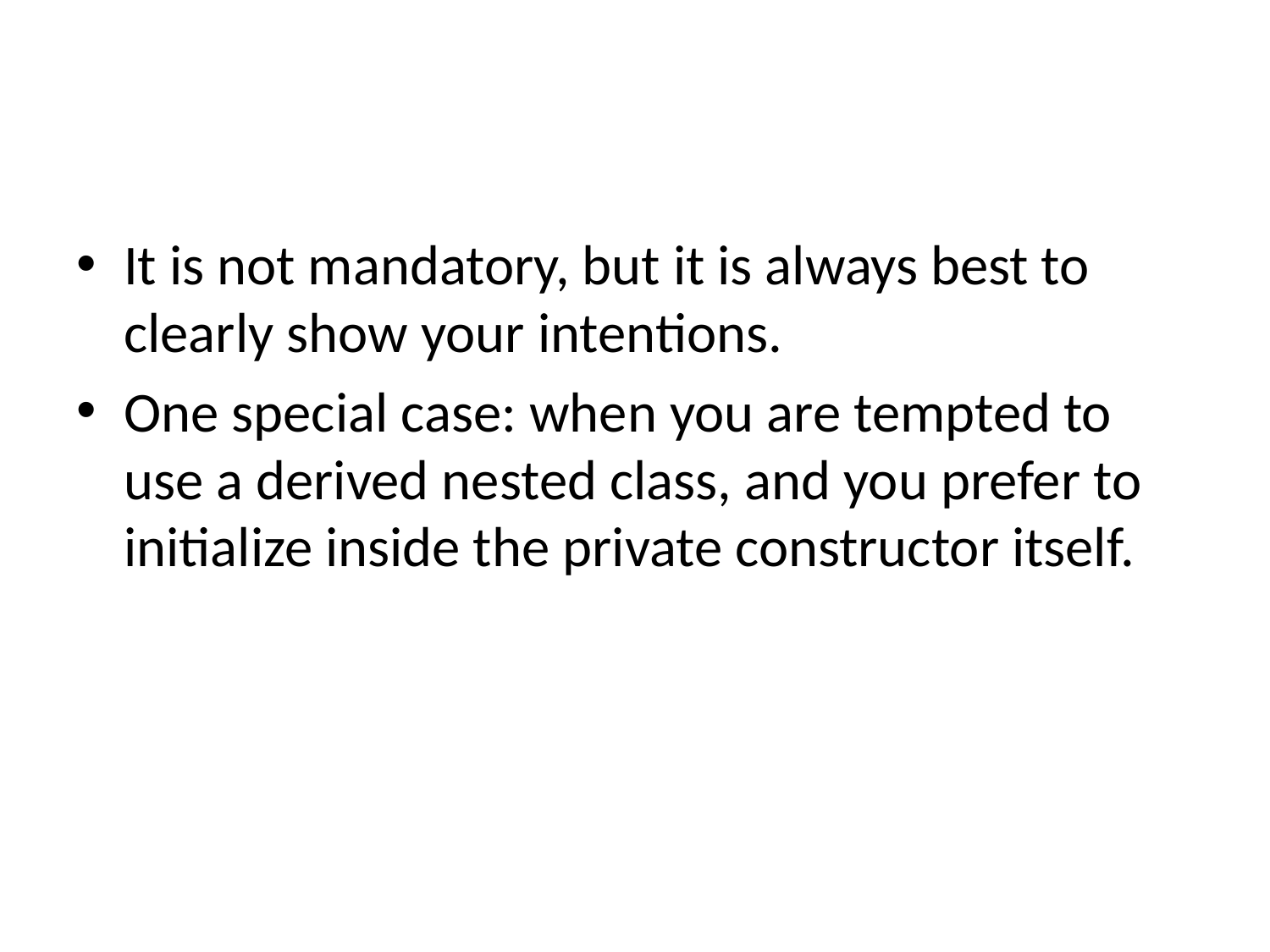

#
It is not mandatory, but it is always best to clearly show your intentions.
One special case: when you are tempted to use a derived nested class, and you prefer to initialize inside the private constructor itself.